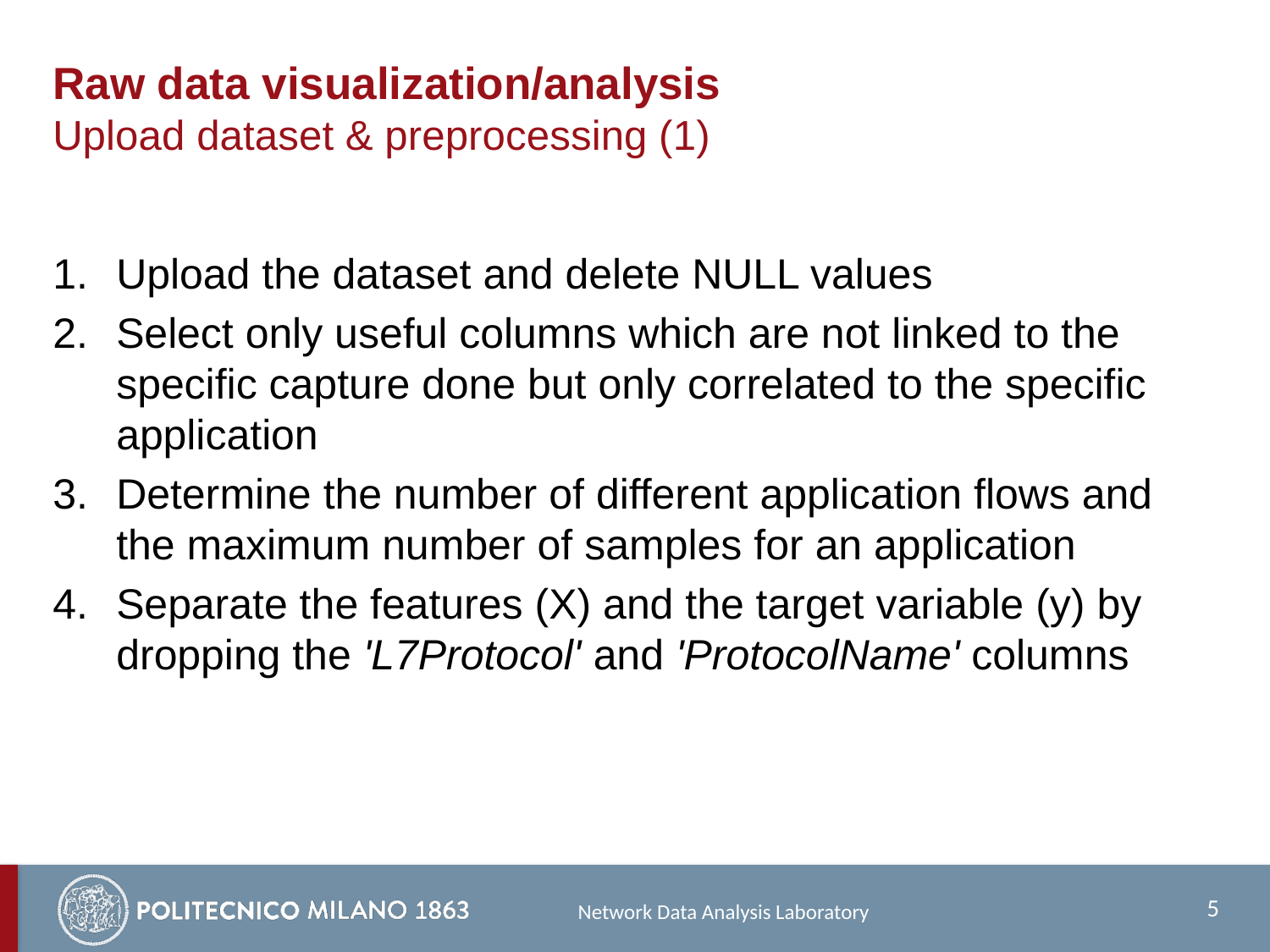

# Raw data visualization/analysis Upload dataset & preprocessing (1)
Upload the dataset and delete NULL values
Select only useful columns which are not linked to the specific capture done but only correlated to the specific application
Determine the number of different application flows and the maximum number of samples for an application
Separate the features (X) and the target variable (y) by dropping the 'L7Protocol' and 'ProtocolName' columns

Network Data Analysis Laboratory
5